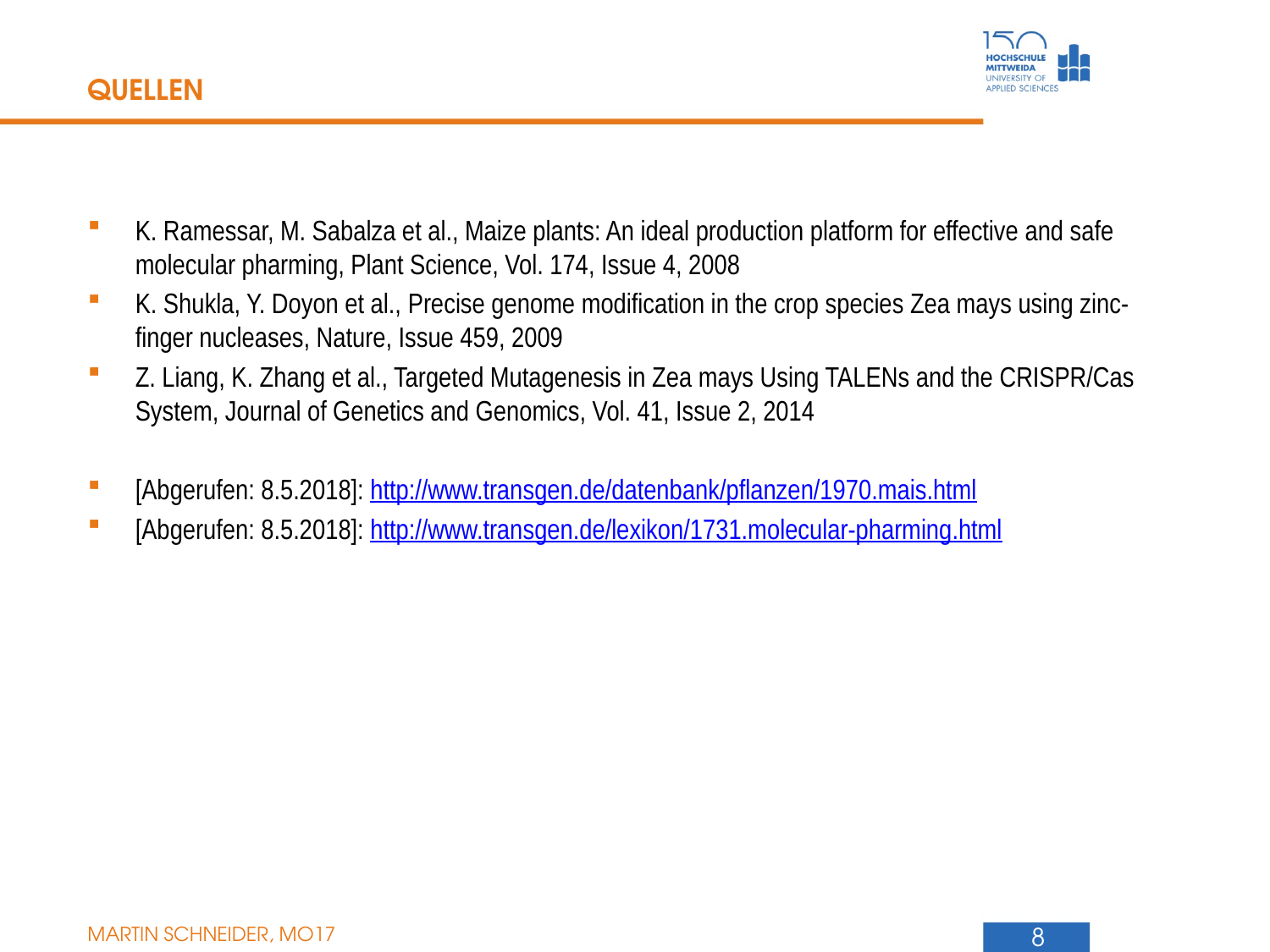

# Quellen
K. Ramessar, M. Sabalza et al., Maize plants: An ideal production platform for effective and safe molecular pharming, Plant Science, Vol. 174, Issue 4, 2008
K. Shukla, Y. Doyon et al., Precise genome modification in the crop species Zea mays using zinc-finger nucleases, Nature, Issue 459, 2009
Z. Liang, K. Zhang et al., Targeted Mutagenesis in Zea mays Using TALENs and the CRISPR/Cas System, Journal of Genetics and Genomics, Vol. 41, Issue 2, 2014

[Abgerufen: 8.5.2018]: http://www.transgen.de/datenbank/pflanzen/1970.mais.html
[Abgerufen: 8.5.2018]: http://www.transgen.de/lexikon/1731.molecular-pharming.html

Martin Schneider, MO17
8